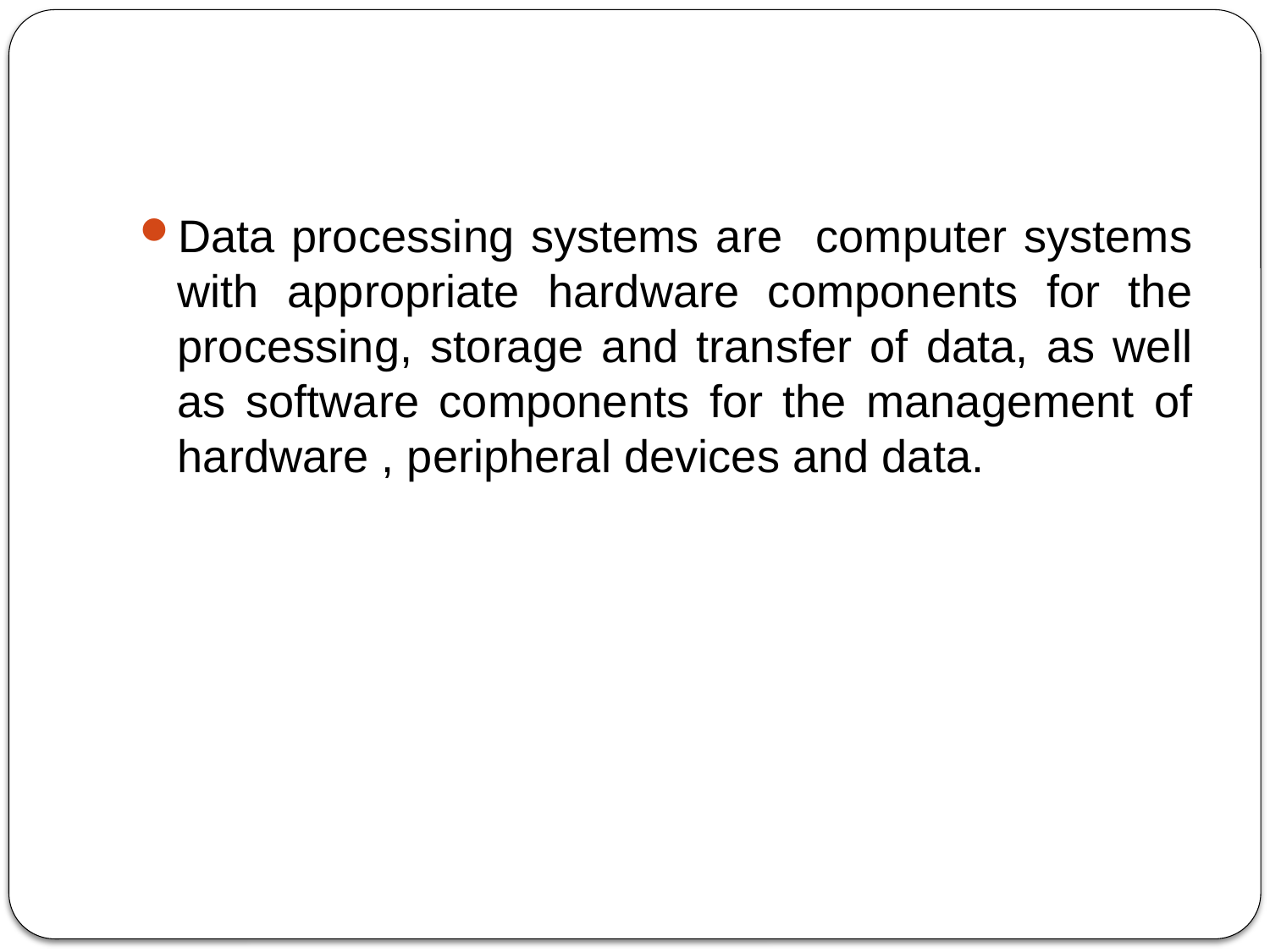

#
Data processing systems are  computer systems with appropriate hardware components for the processing, storage and transfer of data, as well as software components for the management of hardware , peripheral devices and data.